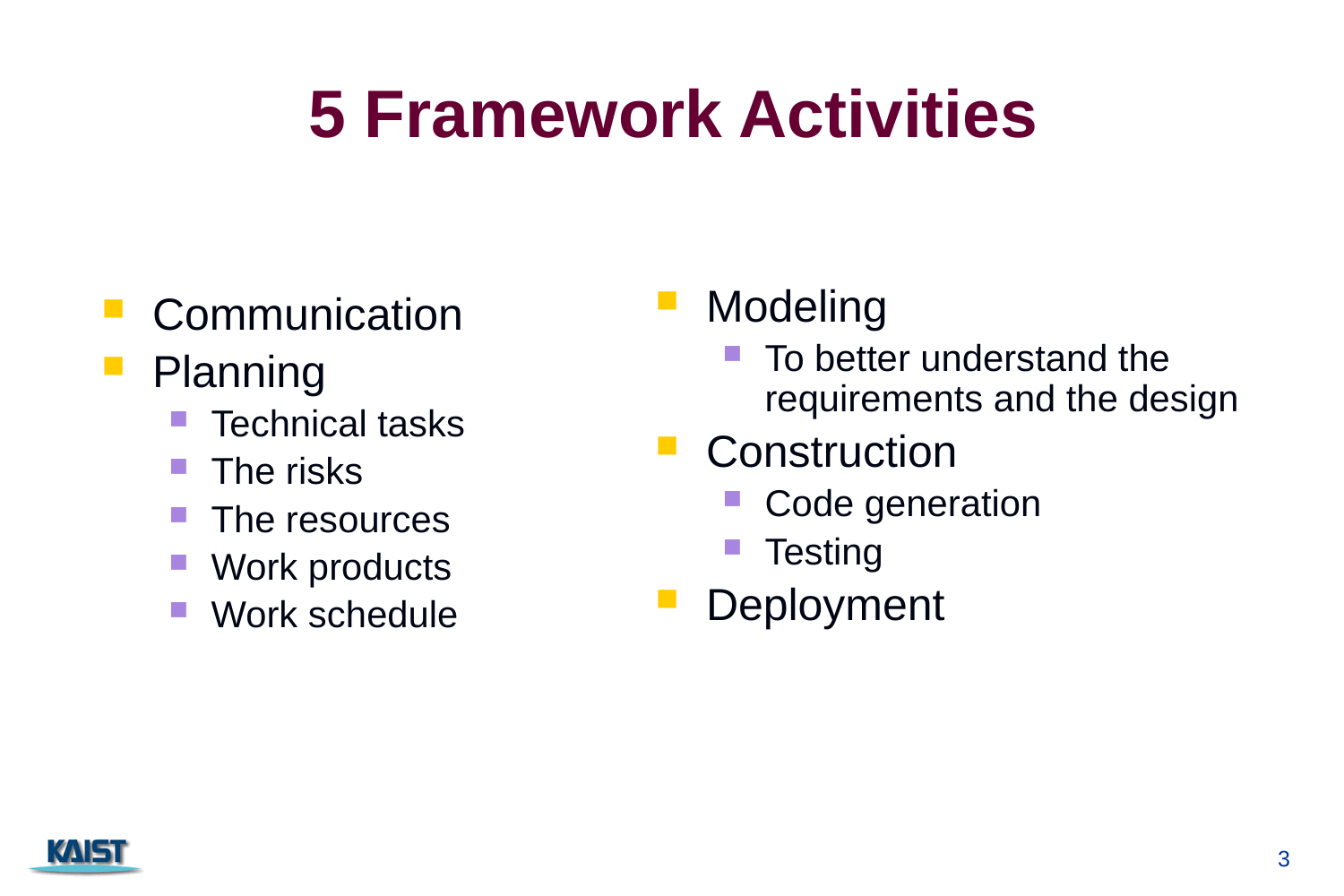

# 5 Framework Activities
Modeling
To better understand the requirements and the design
Construction
Code generation
Testing
Deployment
Communication
Planning
Technical tasks
The risks
The resources
Work products
Work schedule

3